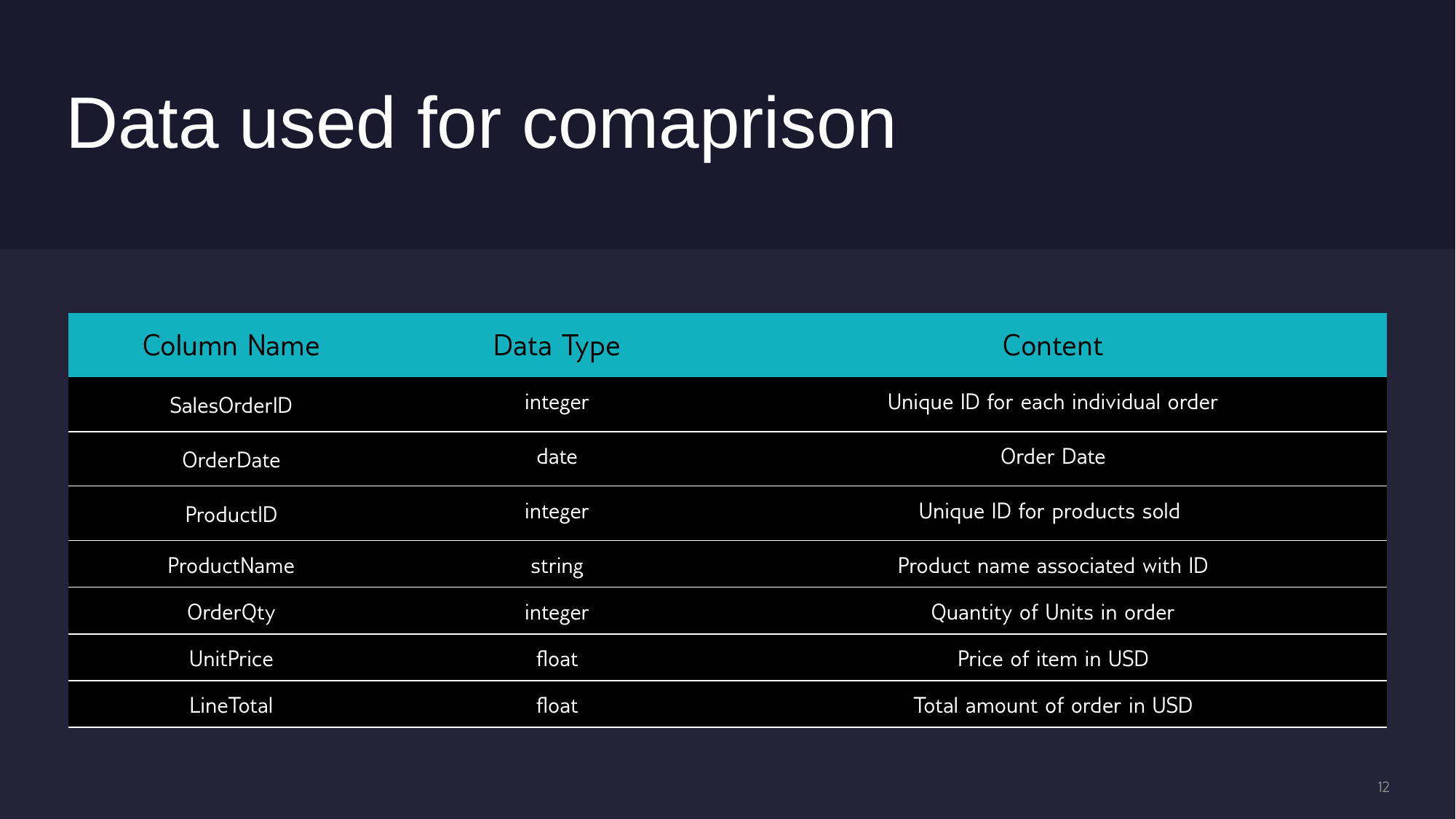

# Data used for comaprison

| Column Name | Data Type | Content |
| --- | --- | --- |
| SalesOrderID | integer | Unique ID for each individual order |
| OrderDate | date | Order Date |
| ProductID | integer | Unique ID for products sold |
| ProductName | string | Product name associated with ID |
| OrderQty | integer | Quantity of Units in order |
| UnitPrice | float | Price of item in USD |
| LineTotal | float | Total amount of order in USD |
12